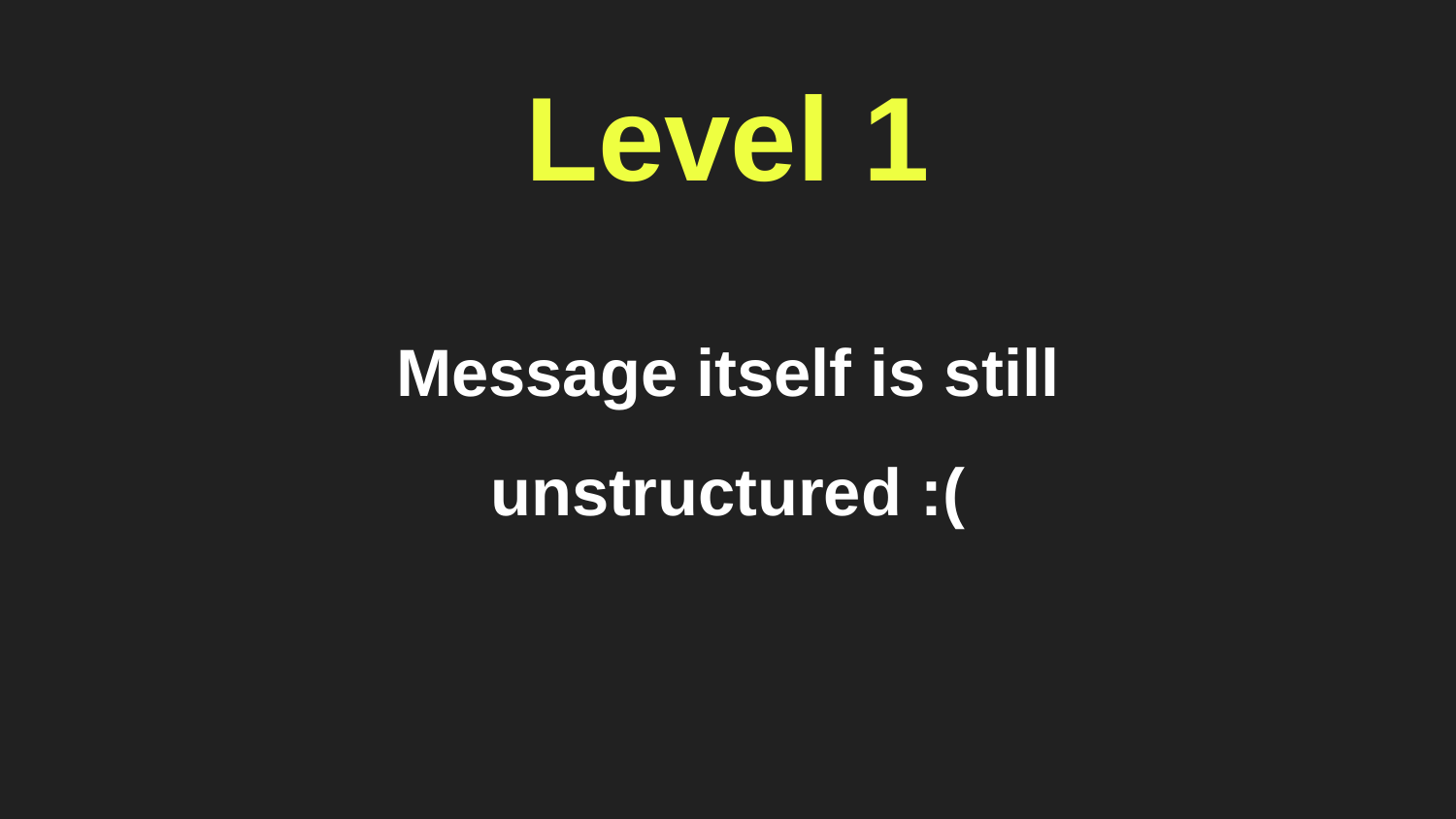

# Level 1
Message itself is still unstructured :(